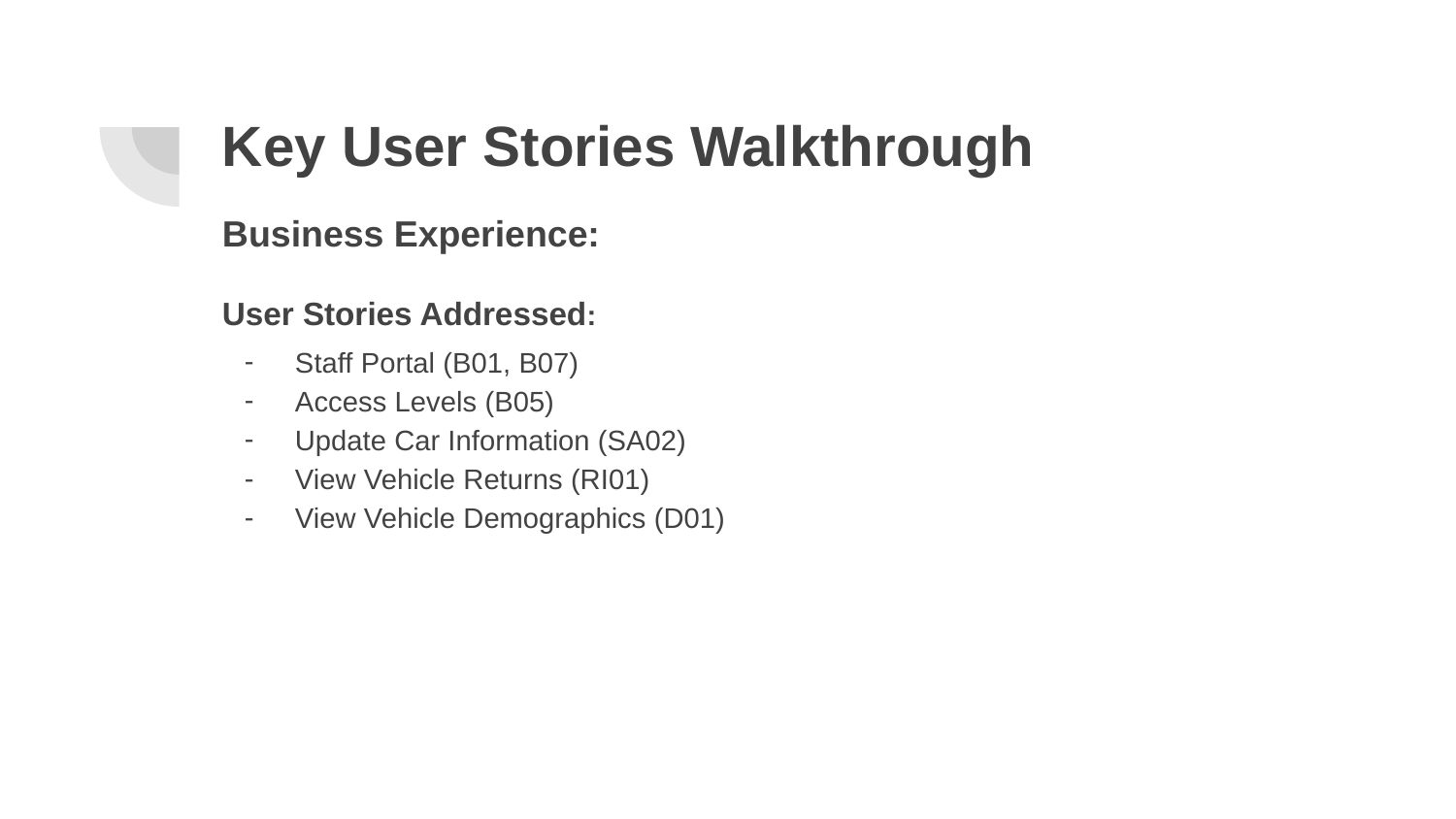

# Key User Stories Walkthrough
Business Experience:
User Stories Addressed:
Staff Portal (B01, B07)
Access Levels (B05)
Update Car Information (SA02)
View Vehicle Returns (RI01)
View Vehicle Demographics (D01)